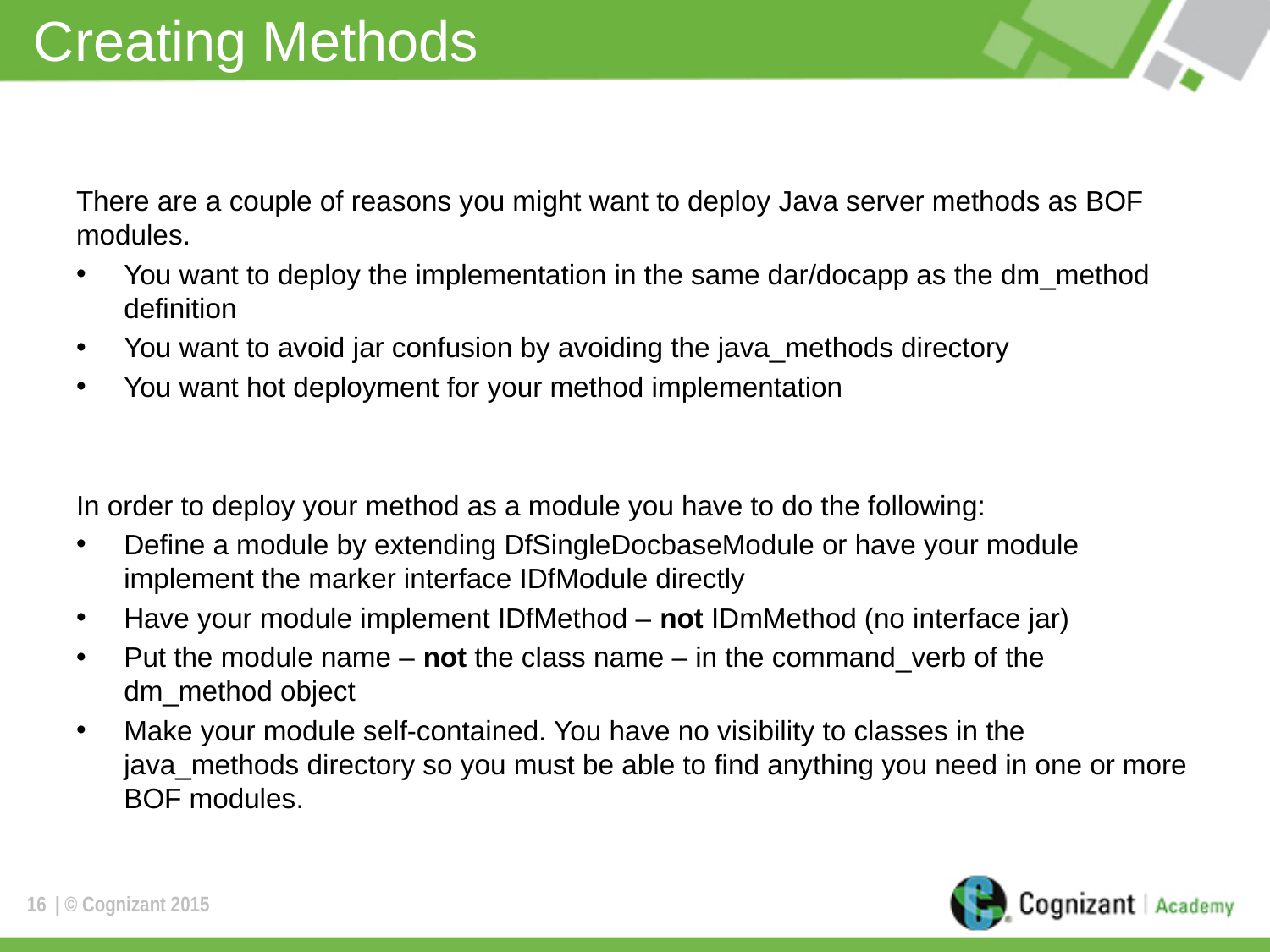

# Creating Methods

There are a couple of reasons you might want to deploy Java server methods as BOF modules.
You want to deploy the implementation in the same dar/docapp as the dm_method definition
You want to avoid jar confusion by avoiding the java_methods directory
You want hot deployment for your method implementation

In order to deploy your method as a module you have to do the following:
Define a module by extending DfSingleDocbaseModule or have your module implement the marker interface IDfModule directly
Have your module implement IDfMethod – not IDmMethod (no interface jar)
Put the module name – not the class name – in the command_verb of the dm_method object
Make your module self-contained. You have no visibility to classes in the java_methods directory so you must be able to find anything you need in one or more BOF modules.

16
| © Cognizant 2015